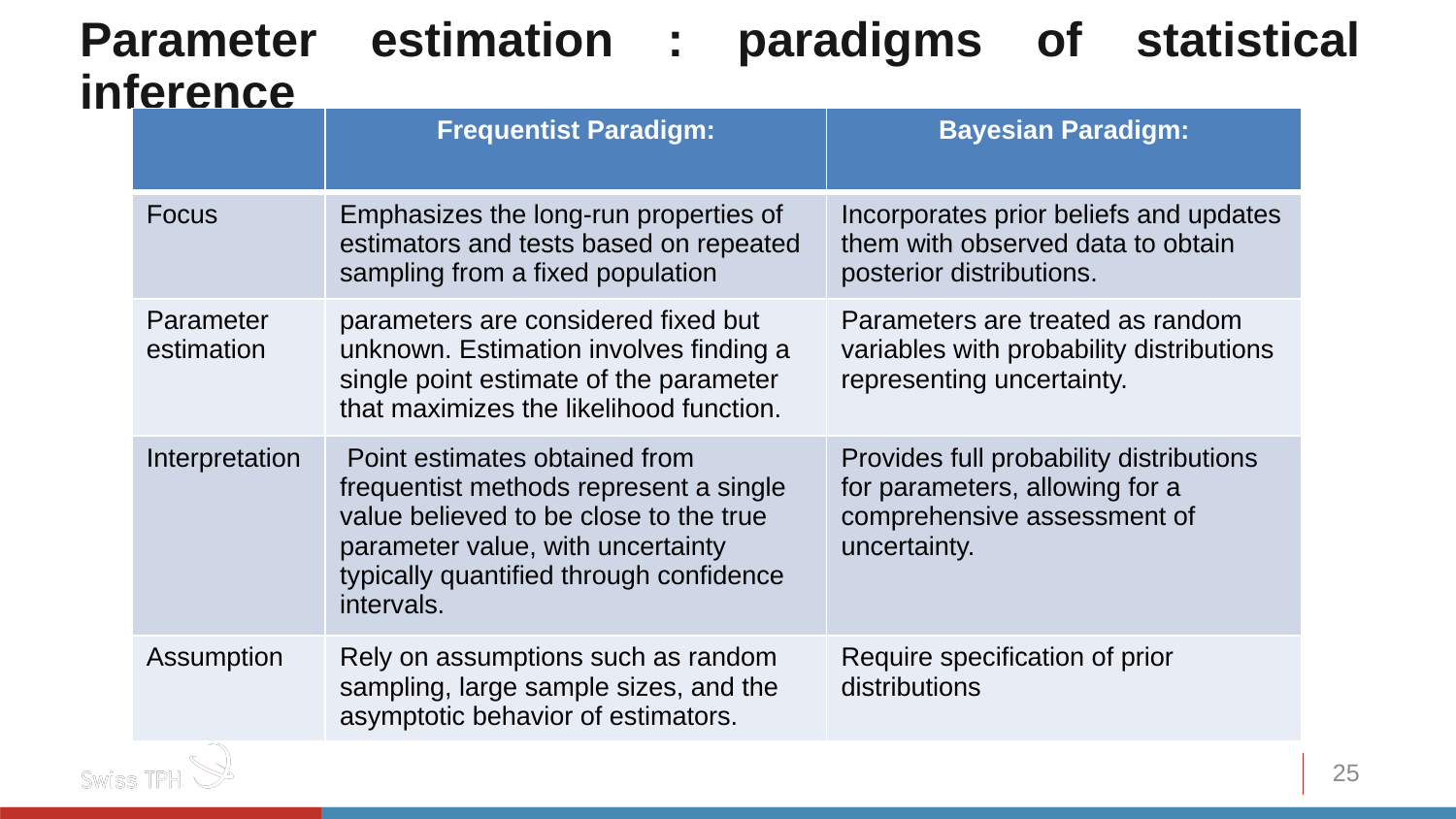

# Parameter estimation : paradigms of statistical inference
|  | Frequentist Paradigm: | Bayesian Paradigm: |
| --- | --- | --- |
| Focus | Emphasizes the long-run properties of estimators and tests based on repeated sampling from a fixed population | Incorporates prior beliefs and updates them with observed data to obtain posterior distributions. |
| Parameter estimation | parameters are considered fixed but unknown. Estimation involves finding a single point estimate of the parameter that maximizes the likelihood function. | Parameters are treated as random variables with probability distributions representing uncertainty. |
| Interpretation | Point estimates obtained from frequentist methods represent a single value believed to be close to the true parameter value, with uncertainty typically quantified through confidence intervals. | Provides full probability distributions for parameters, allowing for a comprehensive assessment of uncertainty. |
| Assumption | Rely on assumptions such as random sampling, large sample sizes, and the asymptotic behavior of estimators. | Require specification of prior distributions |